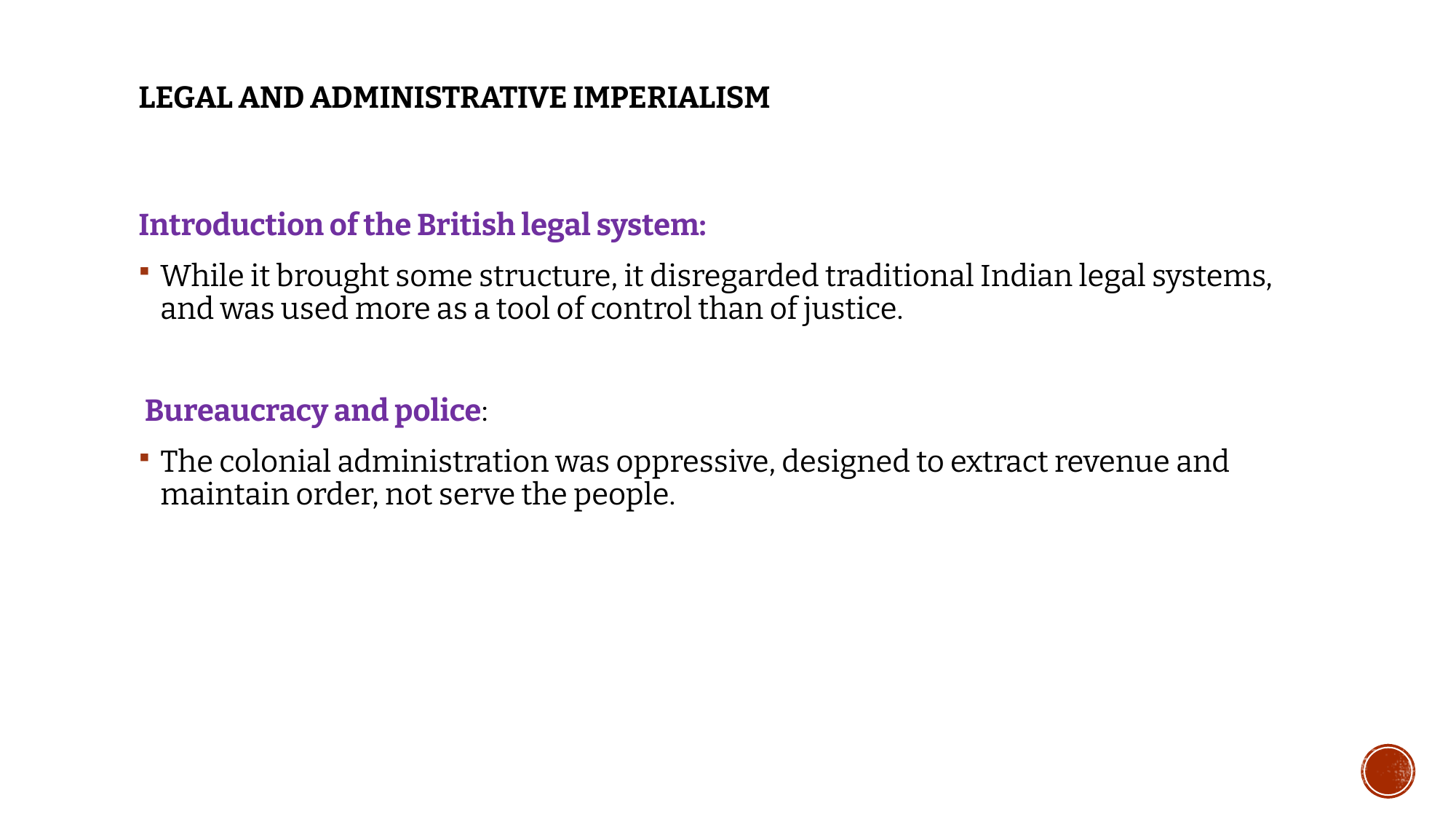

# Legal and Administrative Imperialism

Introduction of the British legal system:
While it brought some structure, it disregarded traditional Indian legal systems, and was used more as a tool of control than of justice.

 Bureaucracy and police:
The colonial administration was oppressive, designed to extract revenue and maintain order, not serve the people.